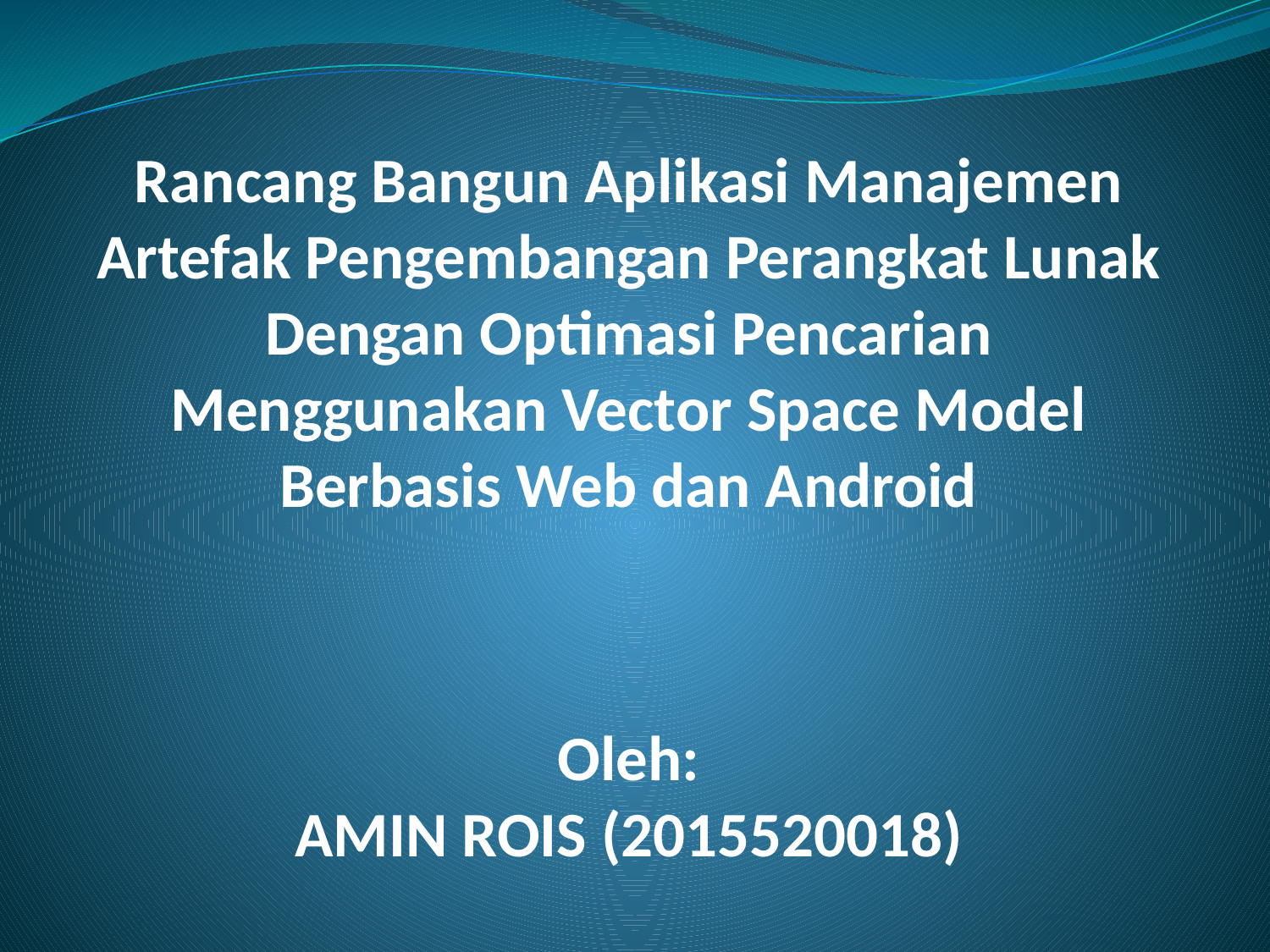

# Rancang Bangun Aplikasi Manajemen Artefak Pengembangan Perangkat Lunak Dengan Optimasi Pencarian Menggunakan Vector Space Model Berbasis Web dan Android
Oleh:
AMIN ROIS (2015520018)